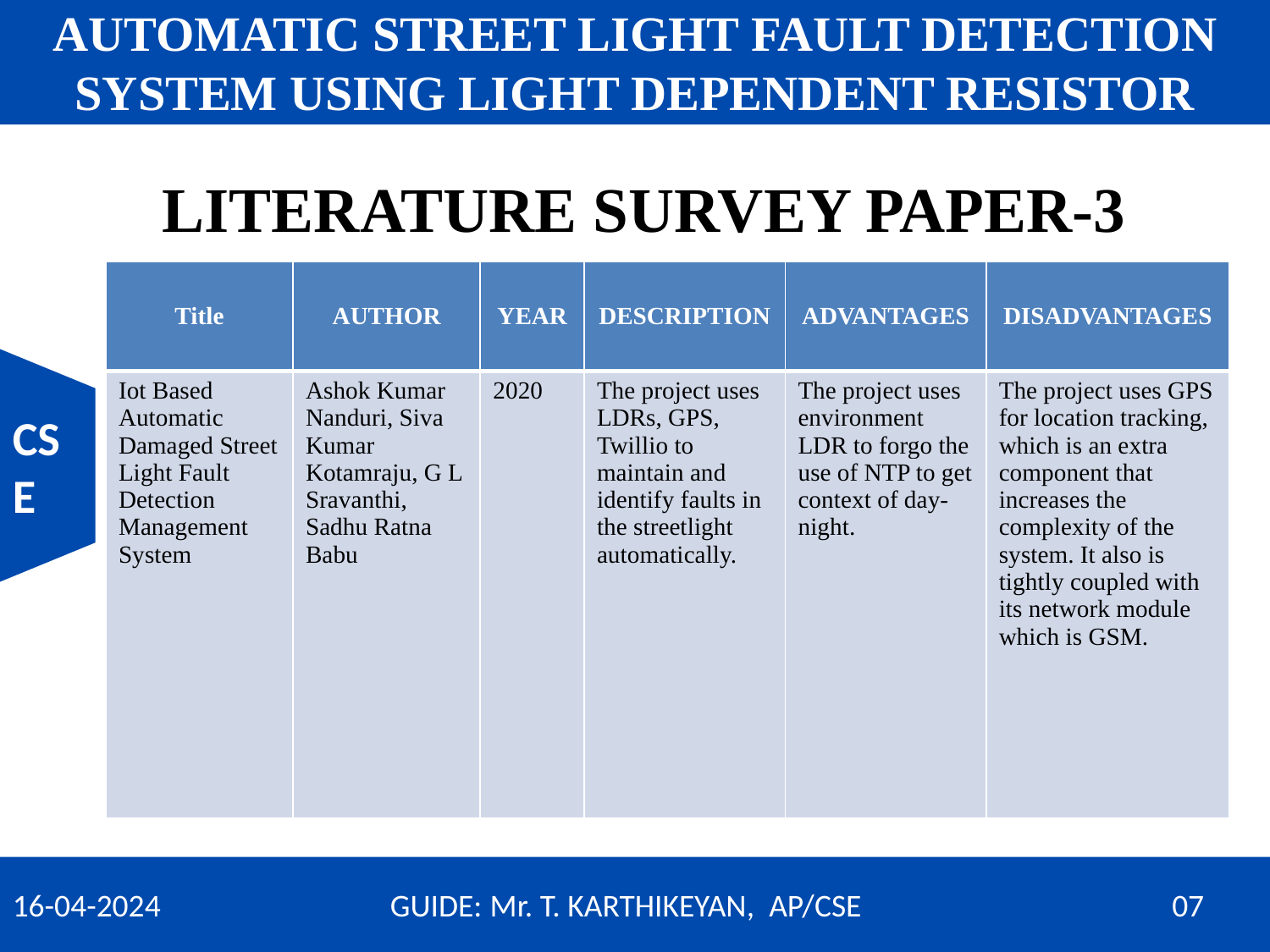

AUTOMATIC STREET LIGHT FAULT DETECTION SYSTEM USING LIGHT DEPENDENT RESISTOR
KNOWLEDGE INSTITUTE OF TECHNOLOGY
(AUTONOMOUS)
# LITERATURE SURVEY PAPER-3
| Title | AUTHOR | YEAR | DESCRIPTION | ADVANTAGES | DISADVANTAGES |
| --- | --- | --- | --- | --- | --- |
| Iot Based Automatic Damaged Street Light Fault Detection Management System | Ashok Kumar Nanduri, Siva Kumar Kotamraju, G L Sravanthi, Sadhu Ratna Babu | 2020 | The project uses LDRs, GPS, Twillio to maintain and identify faults in the streetlight automatically. | The project uses environment LDR to forgo the use of NTP to get context of day-night. | The project uses GPS for location tracking, which is an extra component that increases the complexity of the system. It also is tightly coupled with its network module which is GSM. |
CSE
16-04-2024                                GUIDE: Mr. T. KARTHIKEYAN,  AP/CSE		                    07